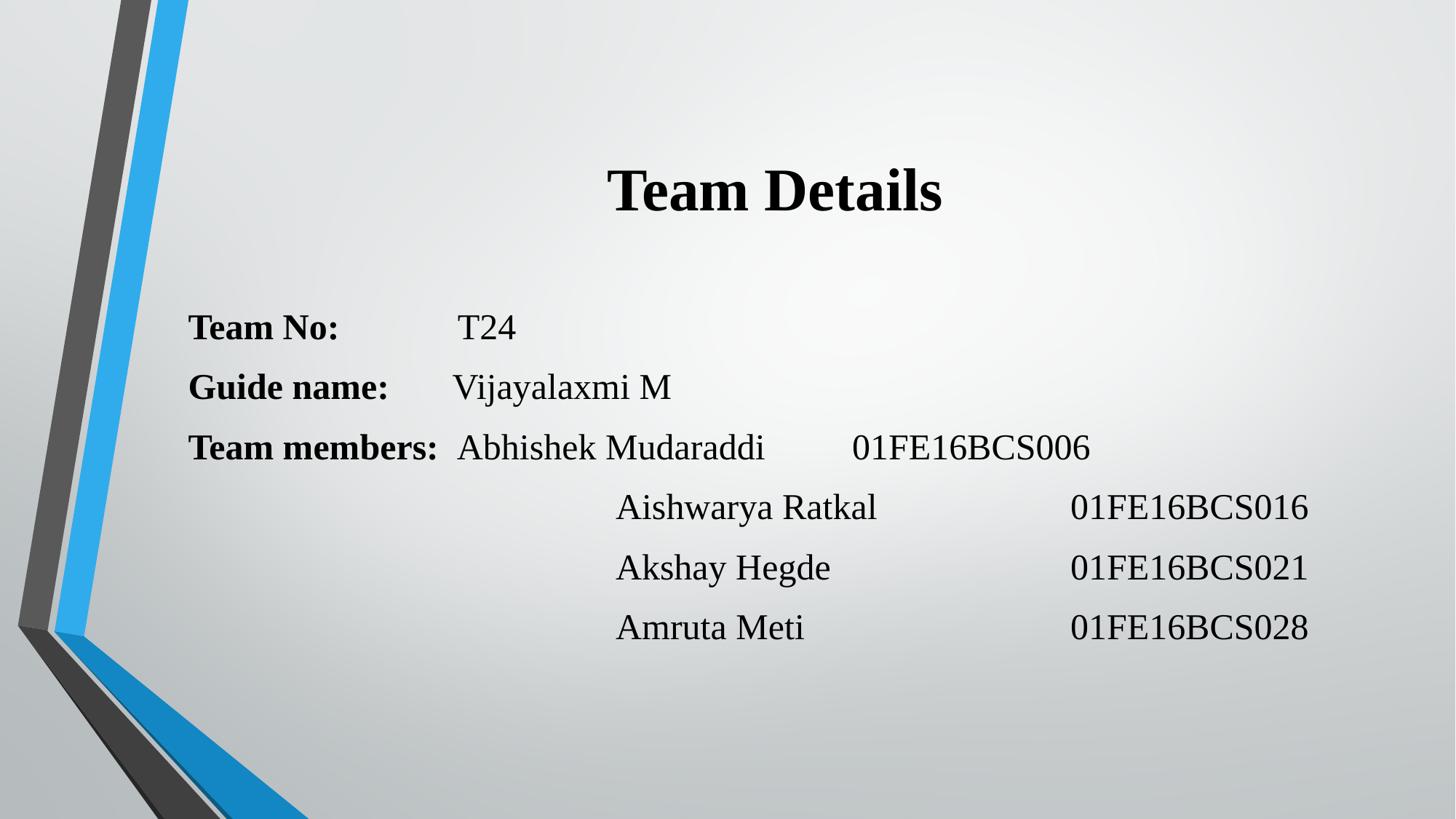

# Team Details
Team No:             T24
Guide name:       Vijayalaxmi M
Team members:  Abhishek Mudaraddi	 01FE16BCS006
			           Aishwarya Ratkal		 01FE16BCS016
			           Akshay Hegde			 01FE16BCS021
			           Amruta Meti			 01FE16BCS028